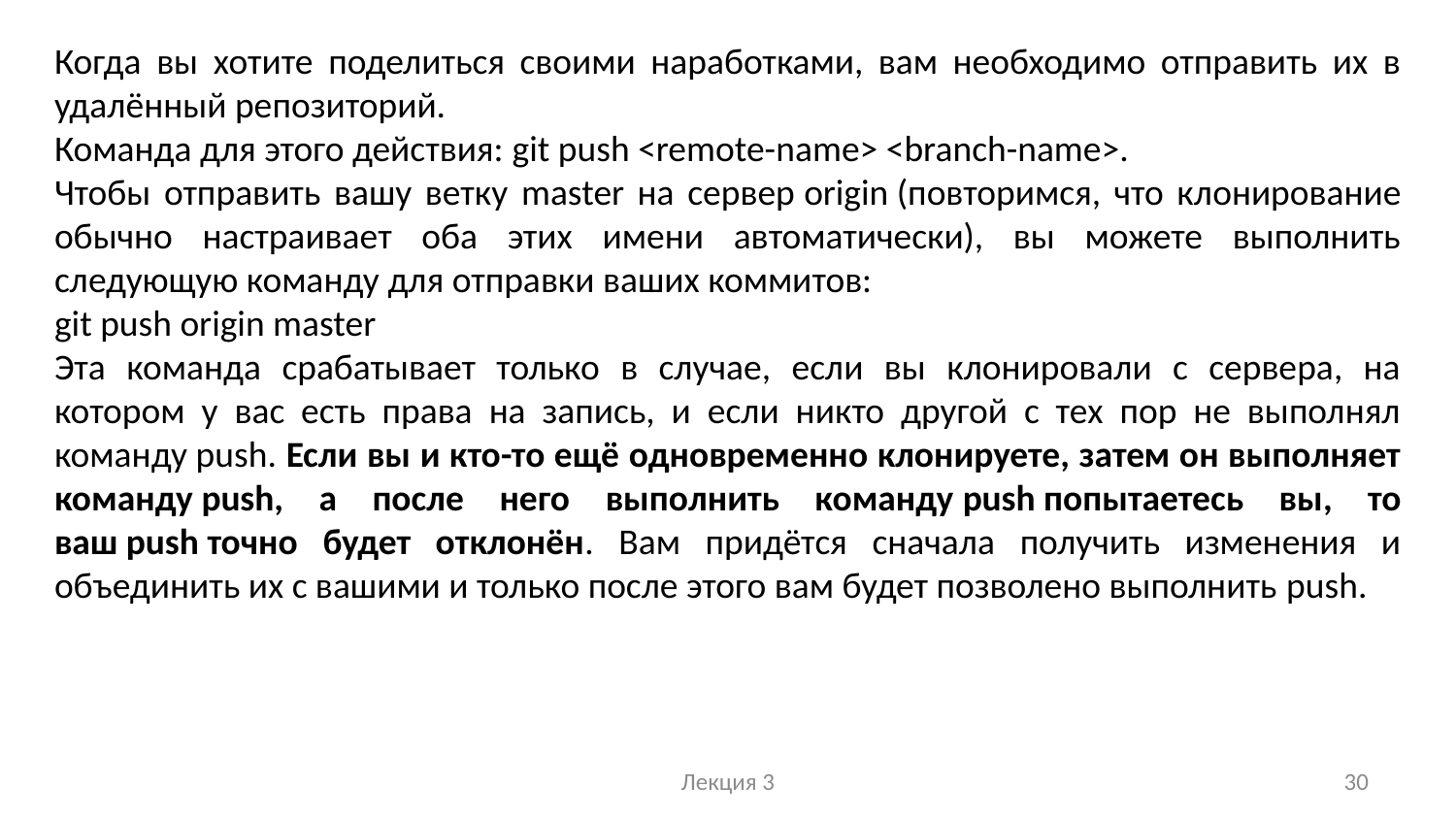

Когда вы хотите поделиться своими наработками, вам необходимо отправить их в удалённый репозиторий.
Команда для этого действия: git push <remote-name> <branch-name>.
Чтобы отправить вашу ветку master на сервер origin (повторимся, что клонирование обычно настраивает оба этих имени автоматически), вы можете выполнить следующую команду для отправки ваших коммитов:
git push origin master
Эта команда срабатывает только в случае, если вы клонировали с сервера, на котором у вас есть права на запись, и если никто другой с тех пор не выполнял команду push. Если вы и кто-то ещё одновременно клонируете, затем он выполняет команду push, а после него выполнить команду push попытаетесь вы, то ваш push точно будет отклонён. Вам придётся сначала получить изменения и объединить их с вашими и только после этого вам будет позволено выполнить push.

Лекция 3
30